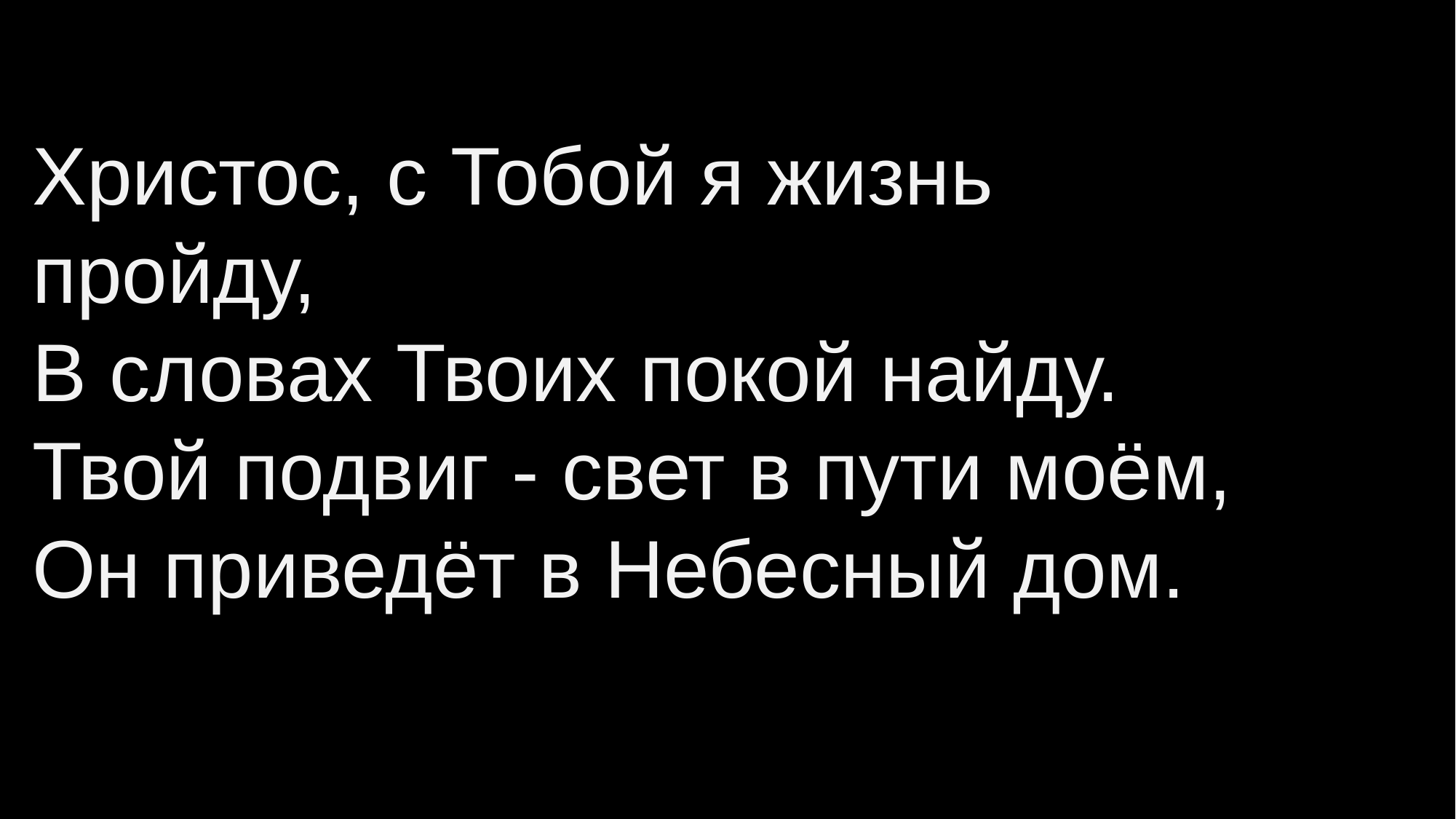

Христос, с Тобой я жизнь пройду,
В словах Твоих покой найду.
Твой подвиг - свет в пути моём,
Он приведёт в Небесный дом.